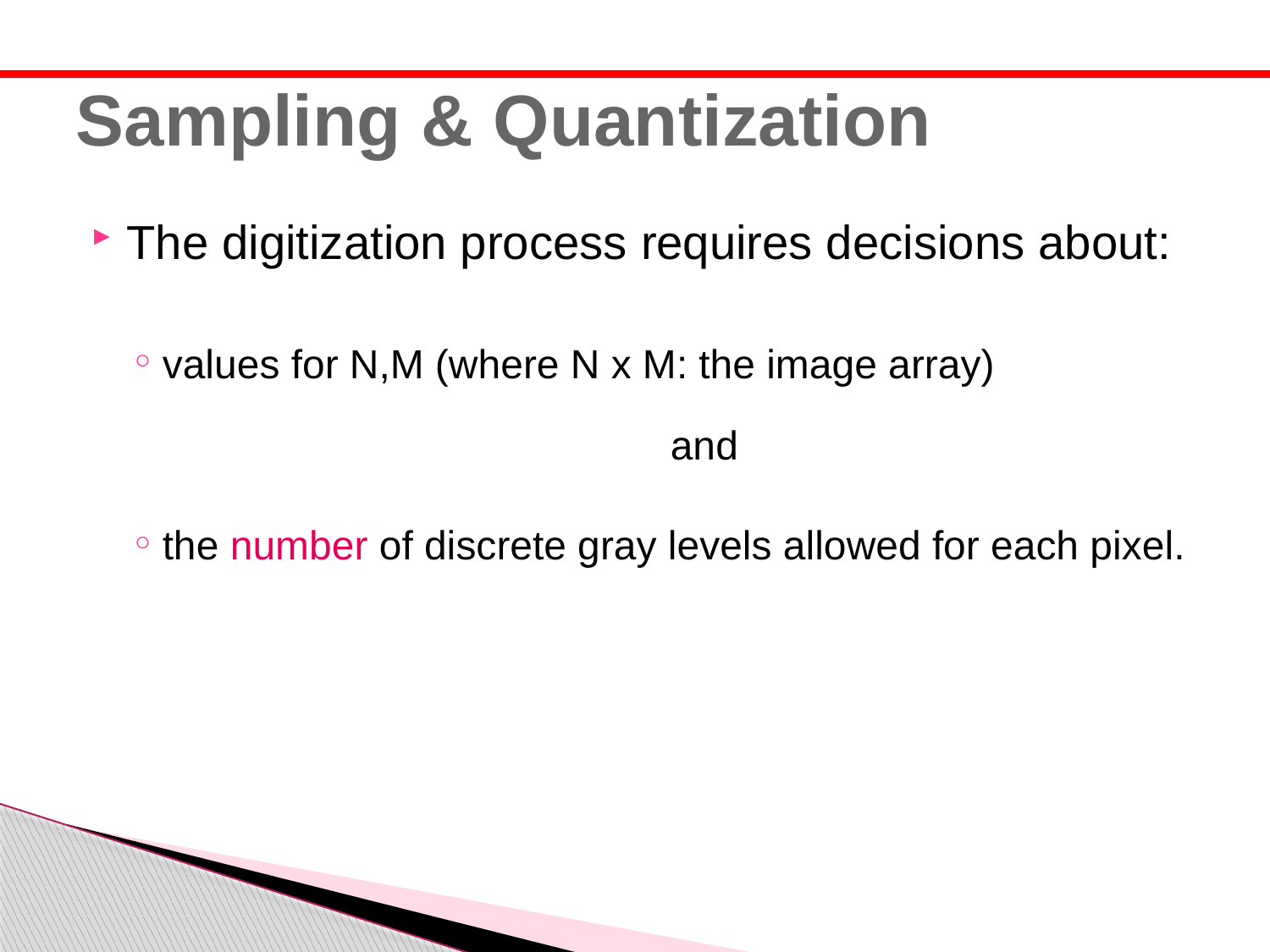

# Sampling & Quantization
The digitization process requires decisions about:

values for N,M (where N x M: the image array)

					and

the number of discrete gray levels allowed for each pixel.